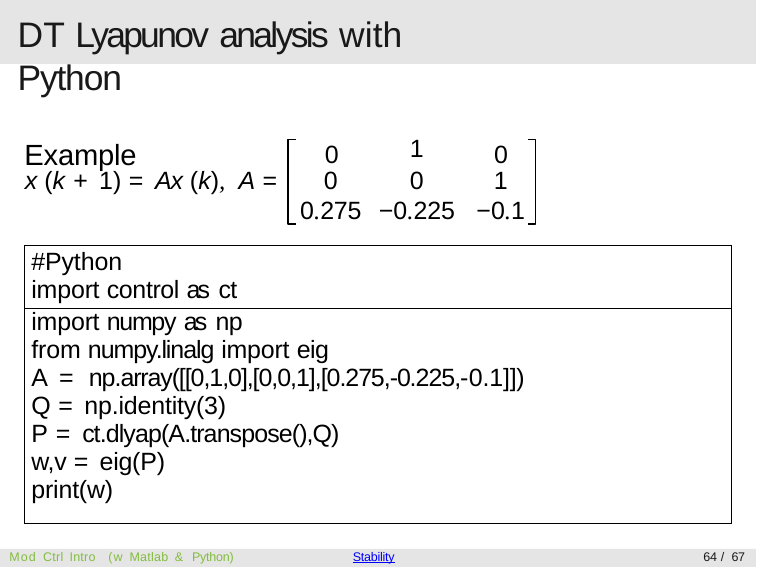

DT Lyapunov analysis with Python
Example
|  |  | 1 |  |
| --- | --- | --- | --- |
| x (k + 1) = Ax (k), A = | 0 | 0 | 1 |
|  | 0.275 | −0.225 | −0.1 |
| #Python import control as ct |  |  |  |
| import numpy as np from numpy.linalg import eig A = np.array([[0,1,0],[0,0,1],[0.275,-0.225,-0.1]]) Q = np.identity(3) P = ct.dlyap(A.transpose(),Q) w,v = eig(P) print(w) |  |  |  |
0
0

Mod Ctrl Intro (w Matlab & Python)
Stability
64 / 67